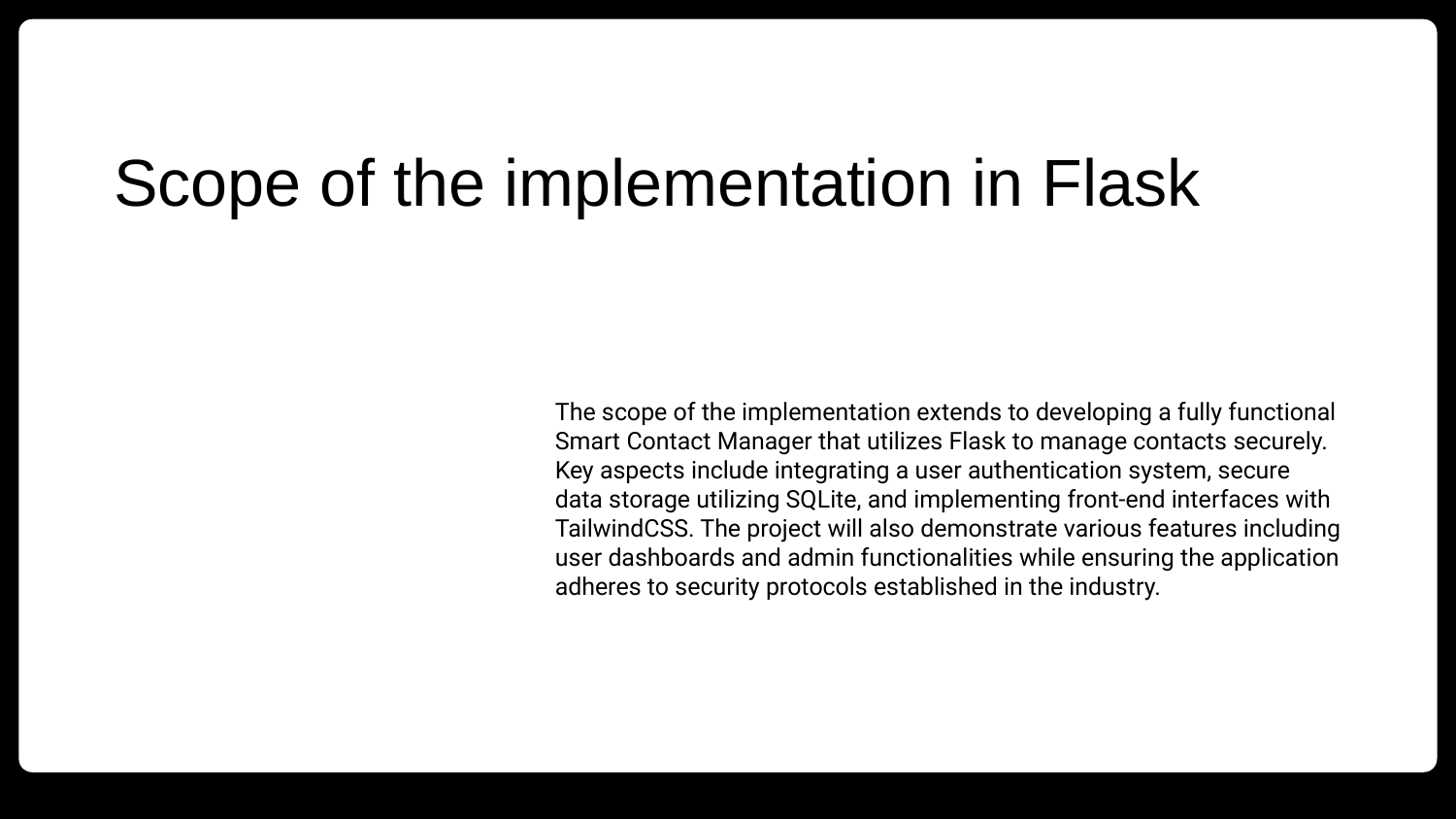

# Scope of the implementation in Flask
The scope of the implementation extends to developing a fully functional Smart Contact Manager that utilizes Flask to manage contacts securely. Key aspects include integrating a user authentication system, secure data storage utilizing SQLite, and implementing front-end interfaces with TailwindCSS. The project will also demonstrate various features including user dashboards and admin functionalities while ensuring the application adheres to security protocols established in the industry.
DD/MM/YYYY
Feature Name/Product
Your Company Name